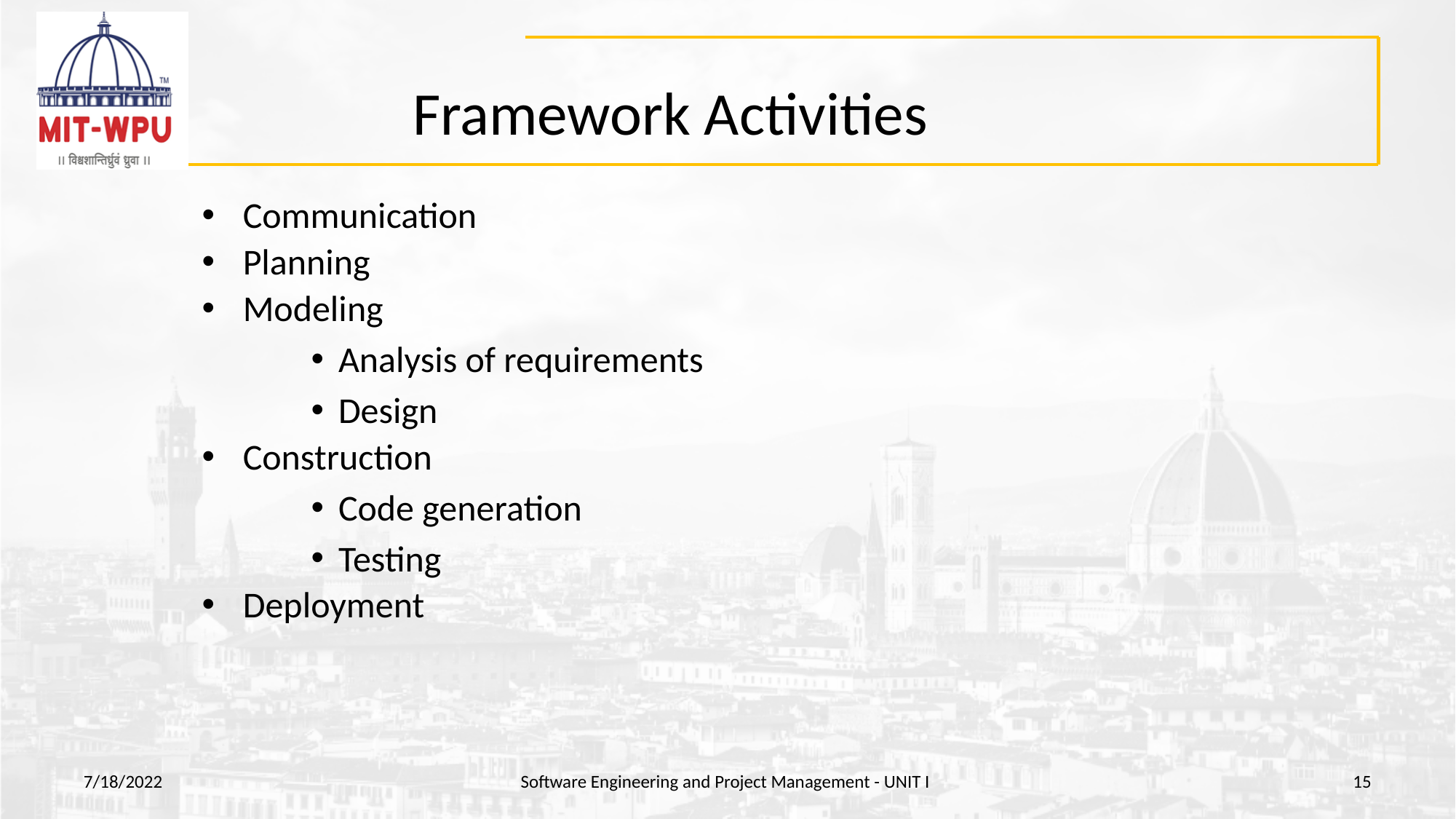

# Framework Activities
Communication
Planning
Modeling
Analysis of requirements
Design
Construction
Code generation
Testing
Deployment
7/18/2022
Software Engineering and Project Management - UNIT I
15